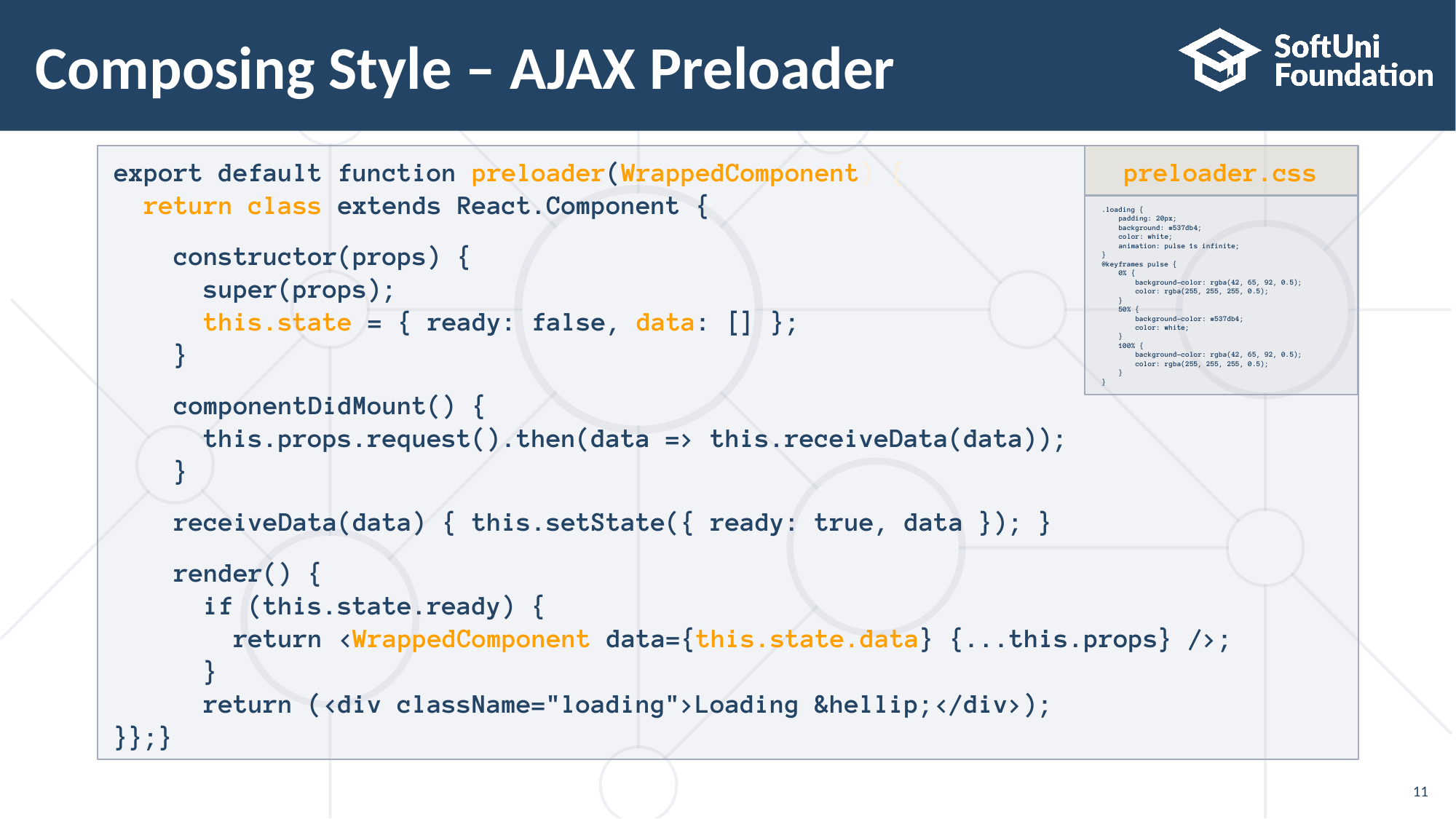

# Composing Style – AJAX Preloader
export default function preloader(WrappedComponent) {
  return class extends React.Component {
    constructor(props) {
      super(props);
      this.state = { ready: false, data: [] };
    }
    componentDidMount() {
      this.props.request().then(data => this.receiveData(data));
    }
    receiveData(data) { this.setState({ ready: true, data }); }
    render() {
      if (this.state.ready) {
        return <WrappedComponent data={this.state.data} {...this.props} />;
      }
      return (<div className="loading">Loading &hellip;</div>);
}};}
preloader.css
.loading {
    padding: 20px;
    background: #537db4;
    color: white;
    animation: pulse 1s infinite;
}
@keyframes pulse {
    0% {
        background-color: rgba(42, 65, 92, 0.5);
        color: rgba(255, 255, 255, 0.5);
    }
    50% {
        background-color: #537db4;
        color: white;
    }
    100% {
        background-color: rgba(42, 65, 92, 0.5);
        color: rgba(255, 255, 255, 0.5);
    }
}
11